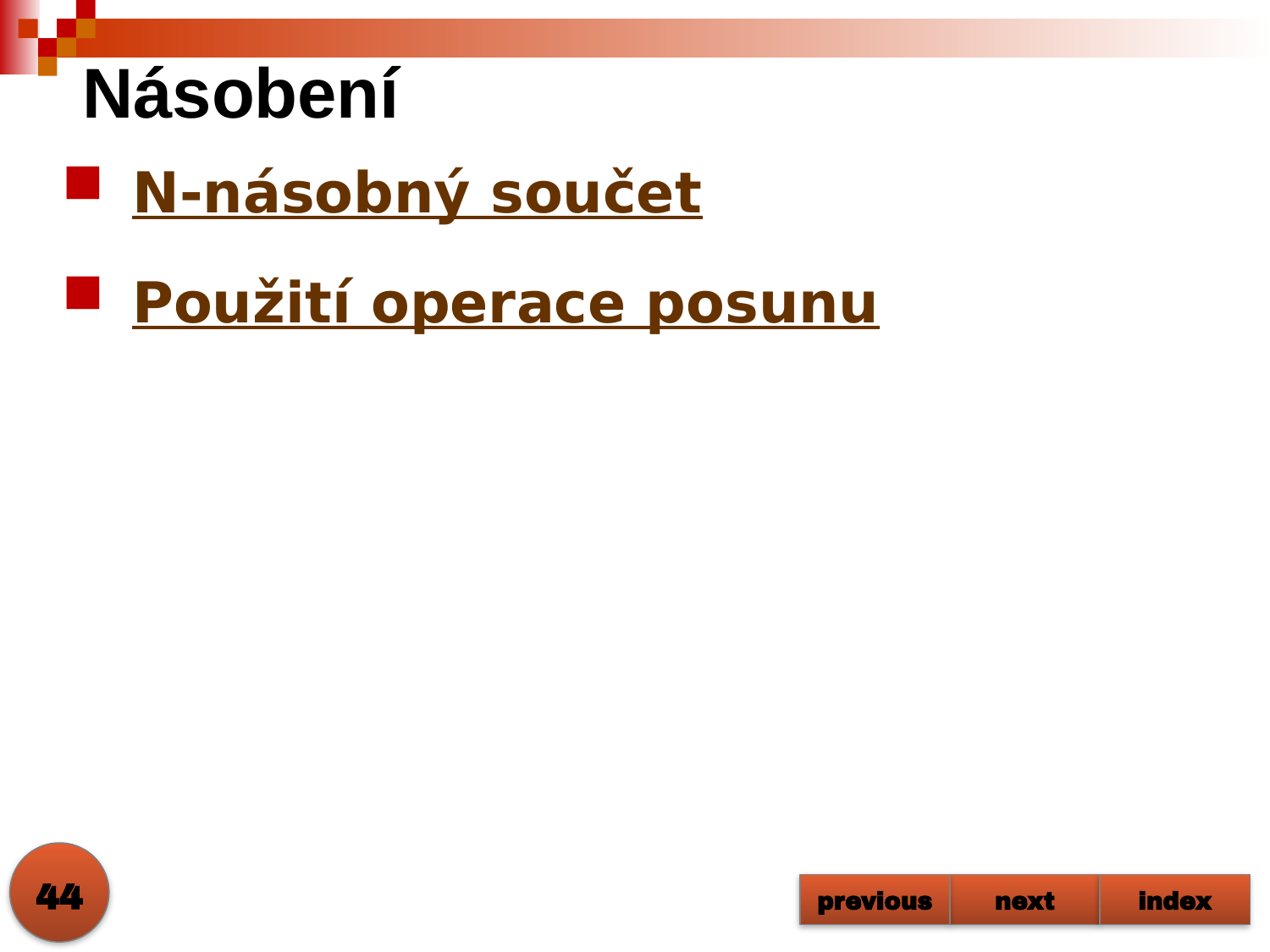

# Násobení
N-násobný součet
Použití operace posunu

44
previous
next
index